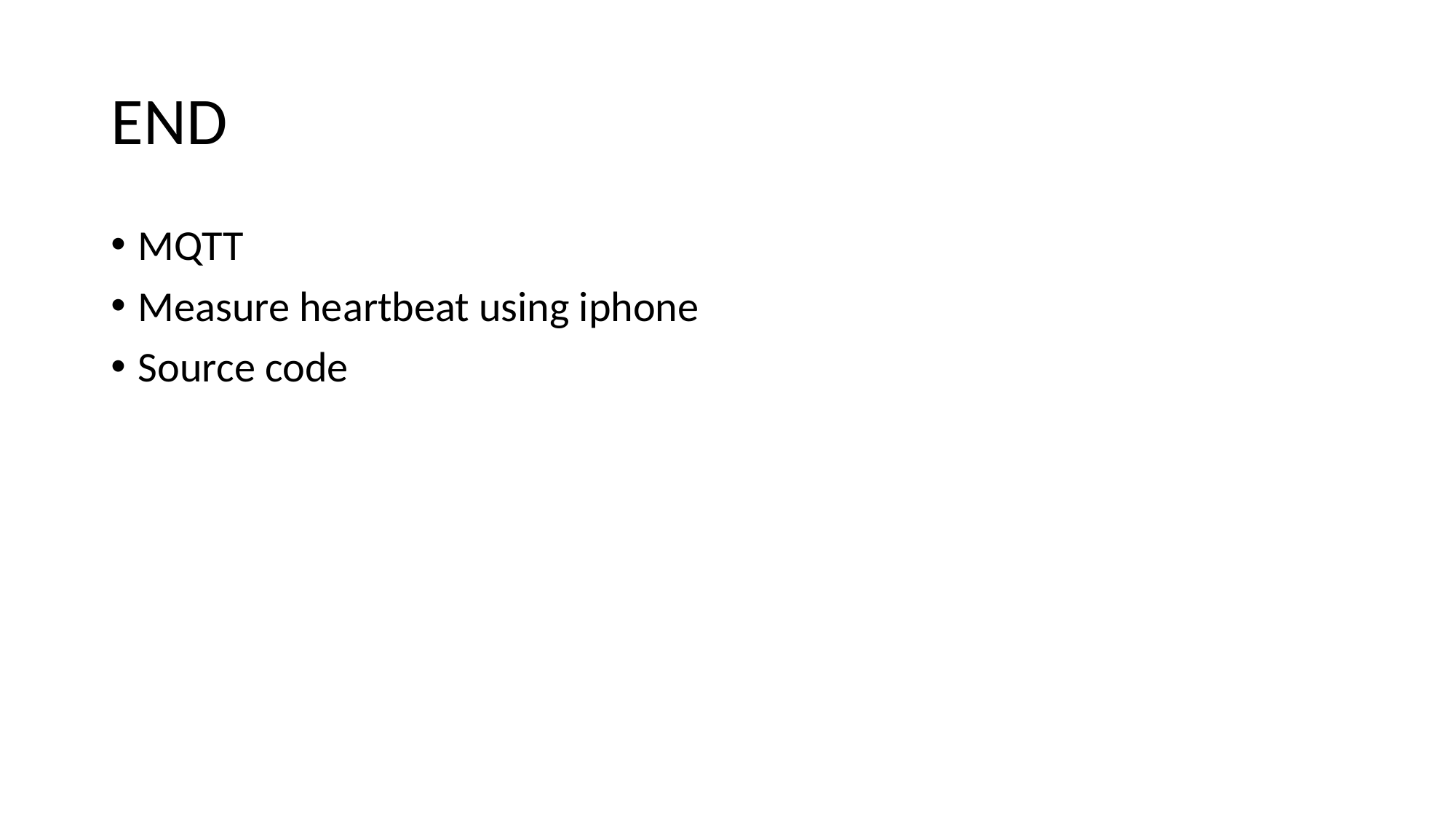

# END
MQTT
Measure heartbeat using iphone
Source code